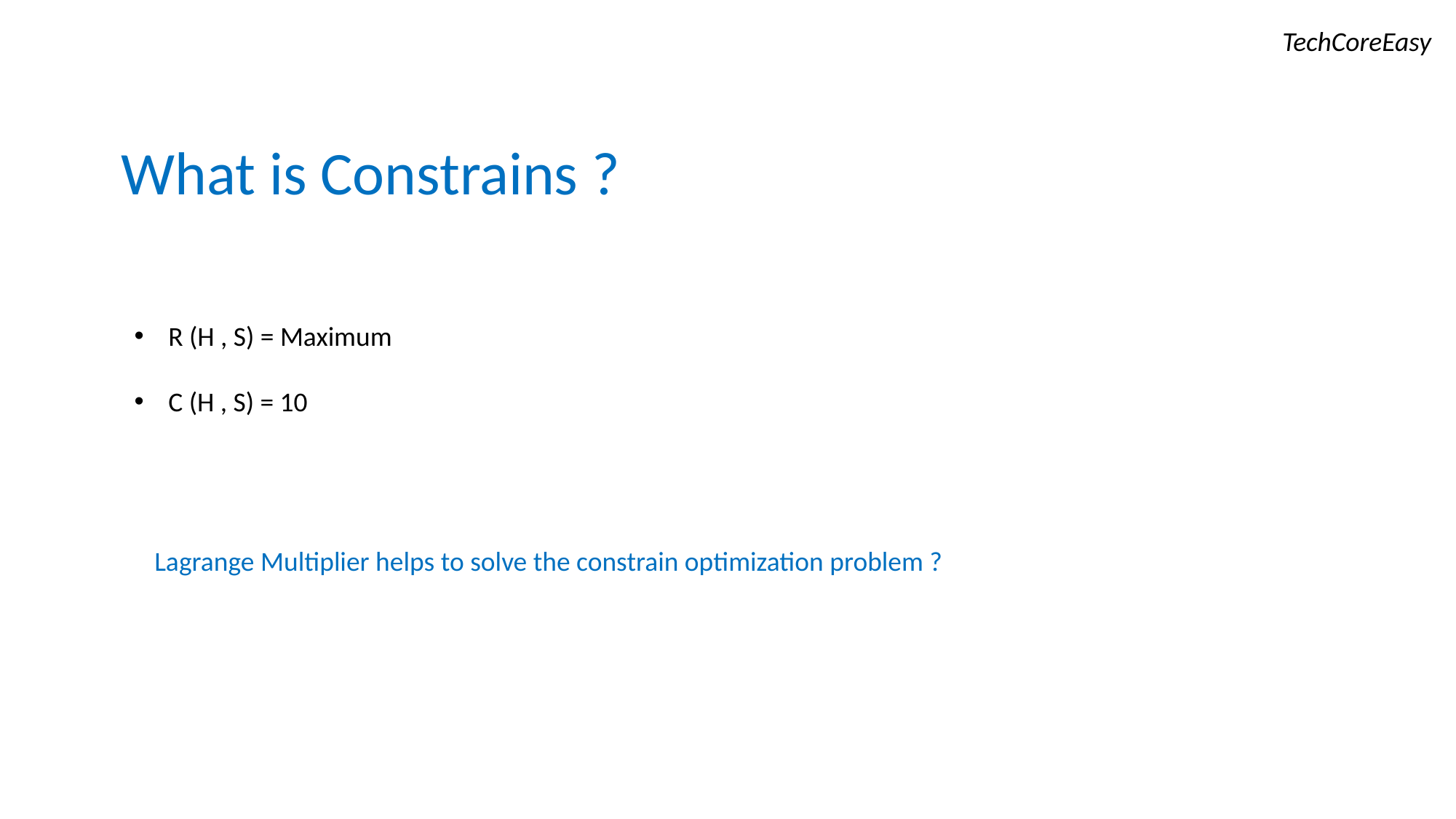

TechCoreEasy
What is Constrains ?
R (H , S) = Maximum

C (H , S) = 10
Lagrange Multiplier helps to solve the constrain optimization problem ?